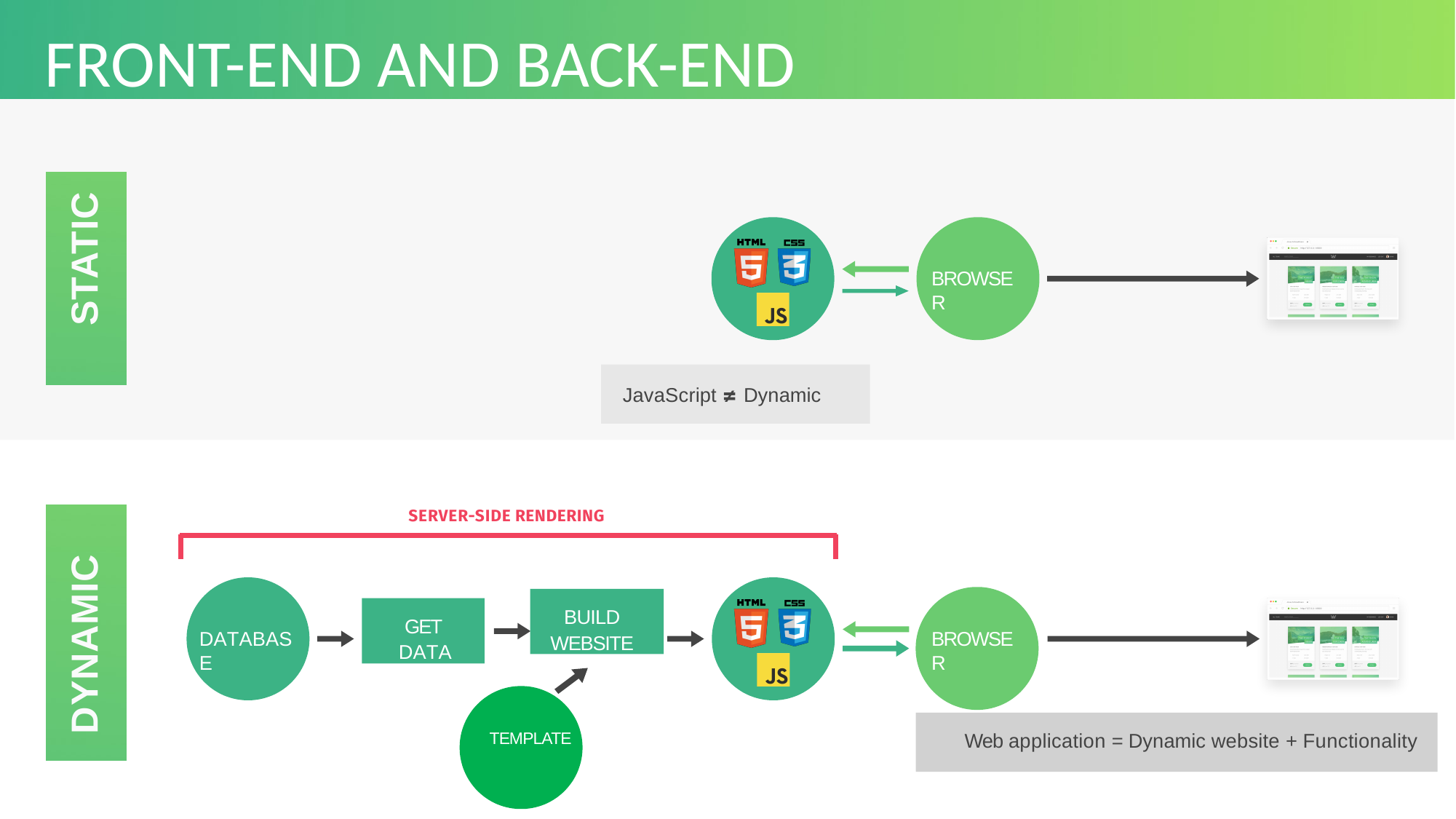

FRONT-END AND BACK-END

STATIC

BROWSER

JavaScript ≠ Dynamic
SERVER-SIDE RENDERING

DYNAMIC

DATABASE

BROWSER

BUILD  WEBSITE

T

       TEMPLATE

GET  DATA

     Web application = Dynamic website + Functionality
TEMPLAE